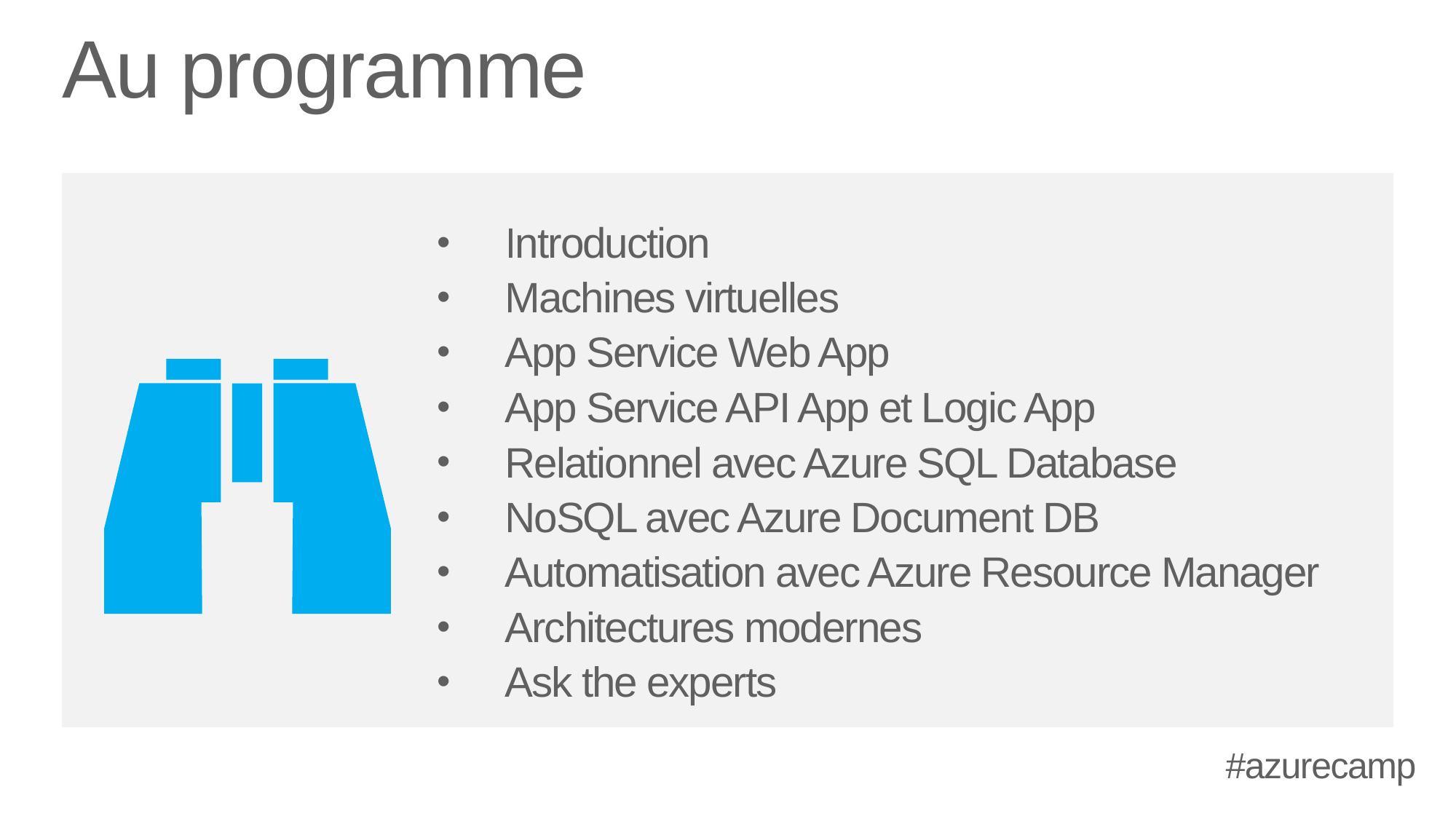

Au programme
Introduction
Machines virtuelles
App Service Web App
App Service API App et Logic App
Relationnel avec Azure SQL Database
NoSQL avec Azure Document DB
Automatisation avec Azure Resource Manager
Architectures modernes
Ask the experts